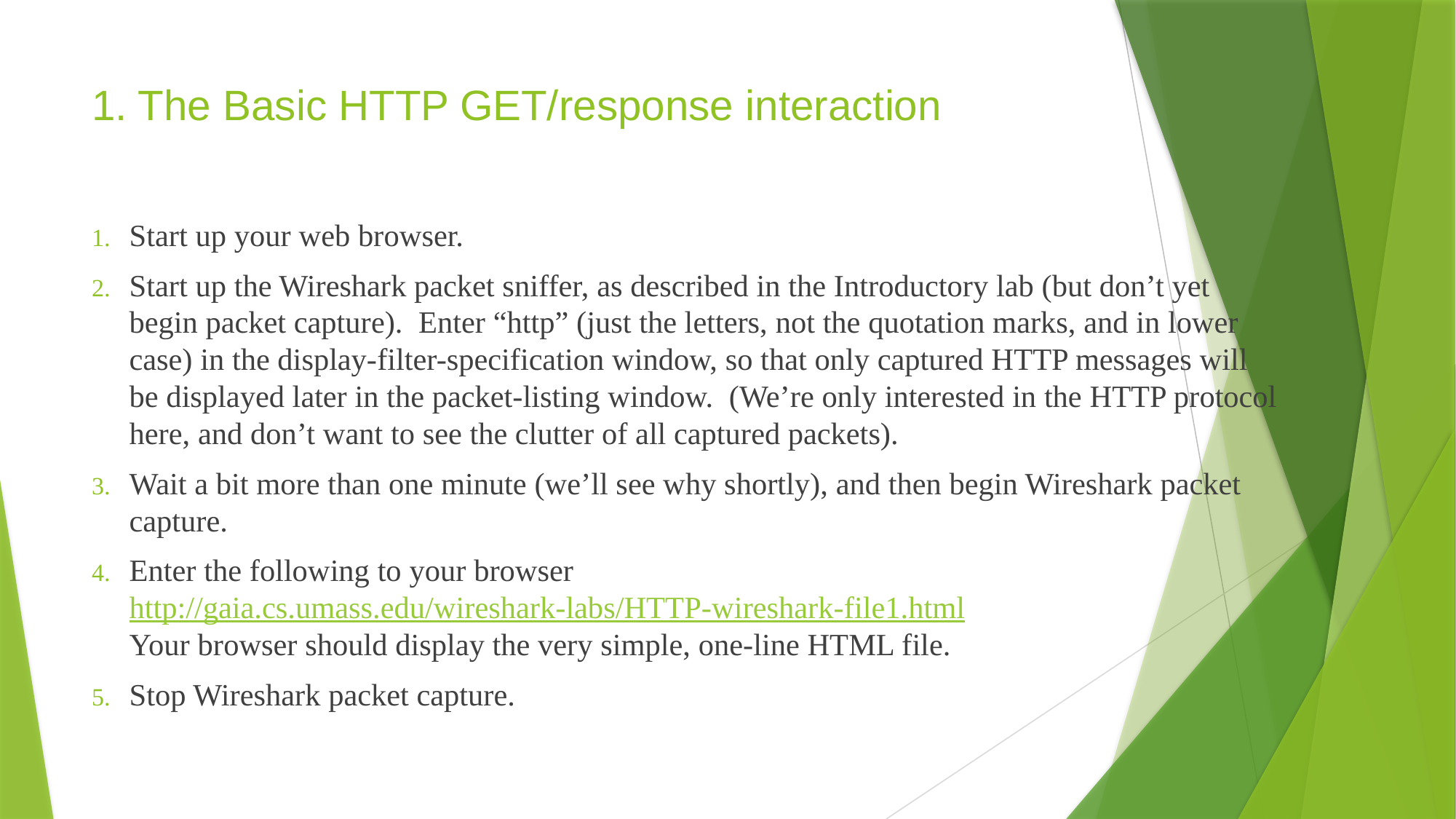

# 1. The Basic HTTP GET/response interaction
Start up your web browser.
Start up the Wireshark packet sniffer, as described in the Introductory lab (but don’t yet begin packet capture).  Enter “http” (just the letters, not the quotation marks, and in lower case) in the display-filter-specification window, so that only captured HTTP messages will be displayed later in the packet-listing window.  (We’re only interested in the HTTP protocol here, and don’t want to see the clutter of all captured packets).
Wait a bit more than one minute (we’ll see why shortly), and then begin Wireshark packet capture.
Enter the following to your browser
http://gaia.cs.umass.edu/wireshark-labs/HTTP-wireshark-file1.html
Your browser should display the very simple, one-line HTML file.
Stop Wireshark packet capture.